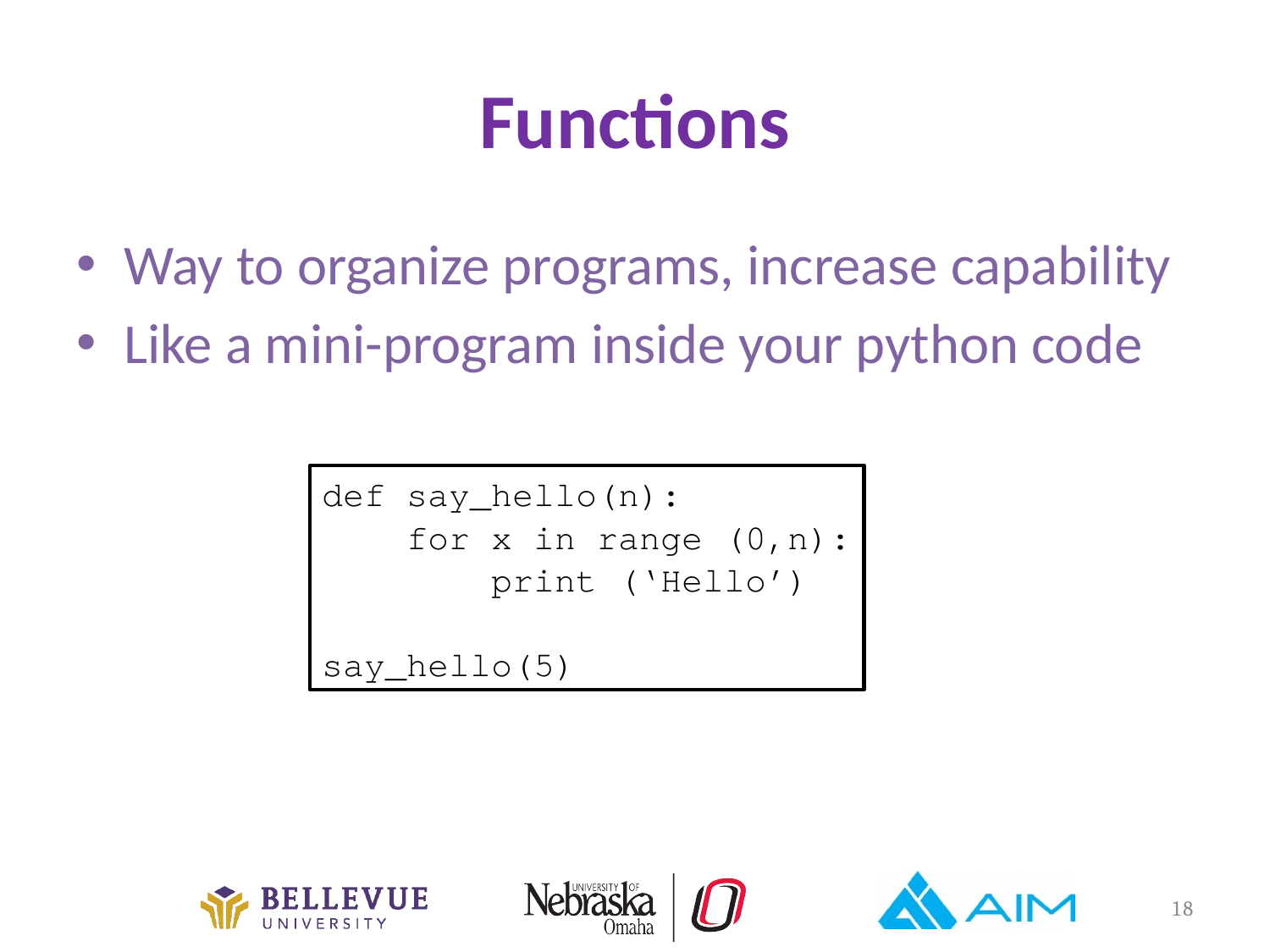

# Functions
Way to organize programs, increase capability
Like a mini-program inside your python code

def say_hello(n):
    for x in range (0,n):
        print (‘Hello’)

say_hello(5)
18